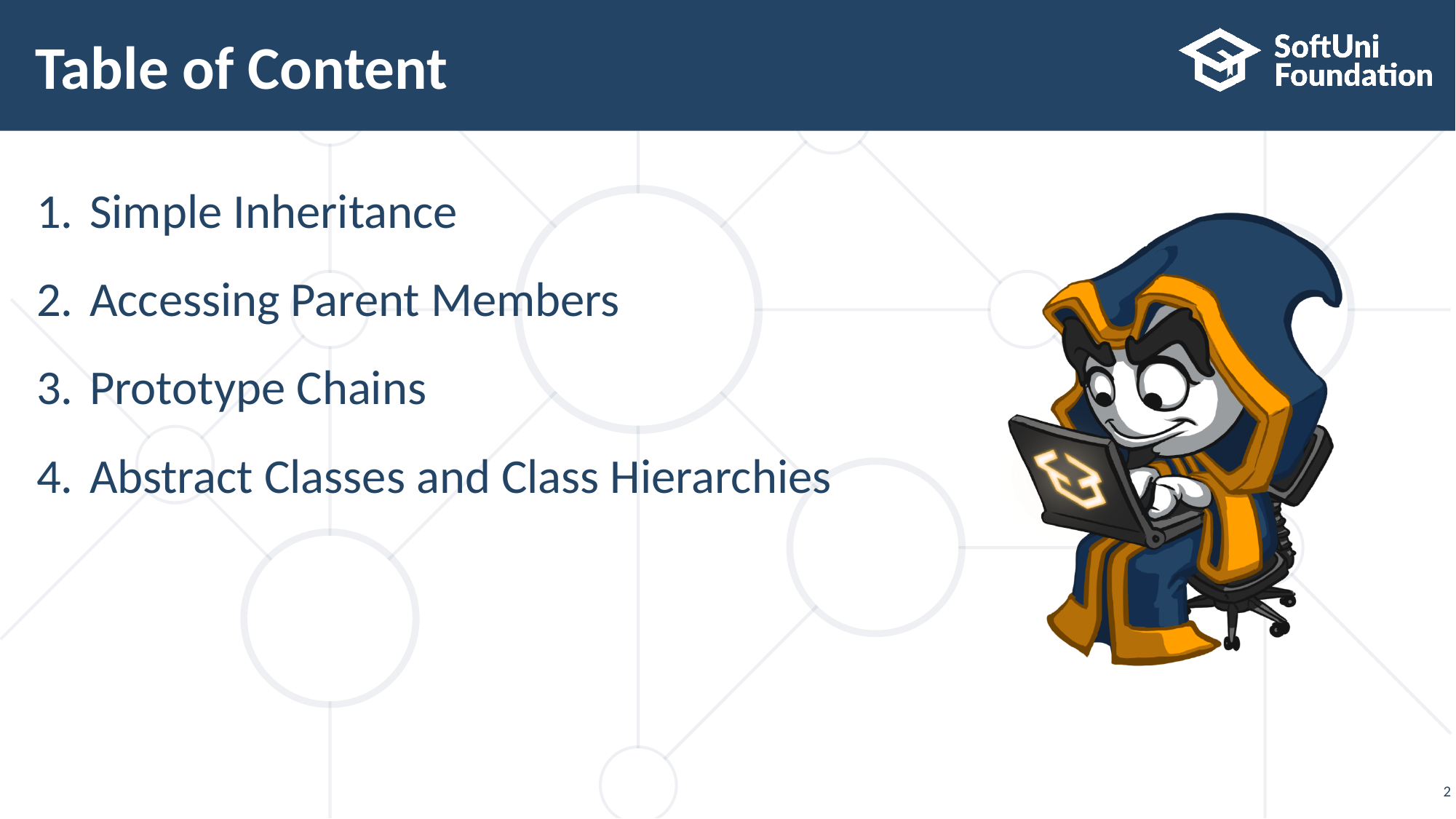

# Table of Content
Simple Inheritance
Accessing Parent Members
Prototype Chains
Abstract Classes and Class Hierarchies

2